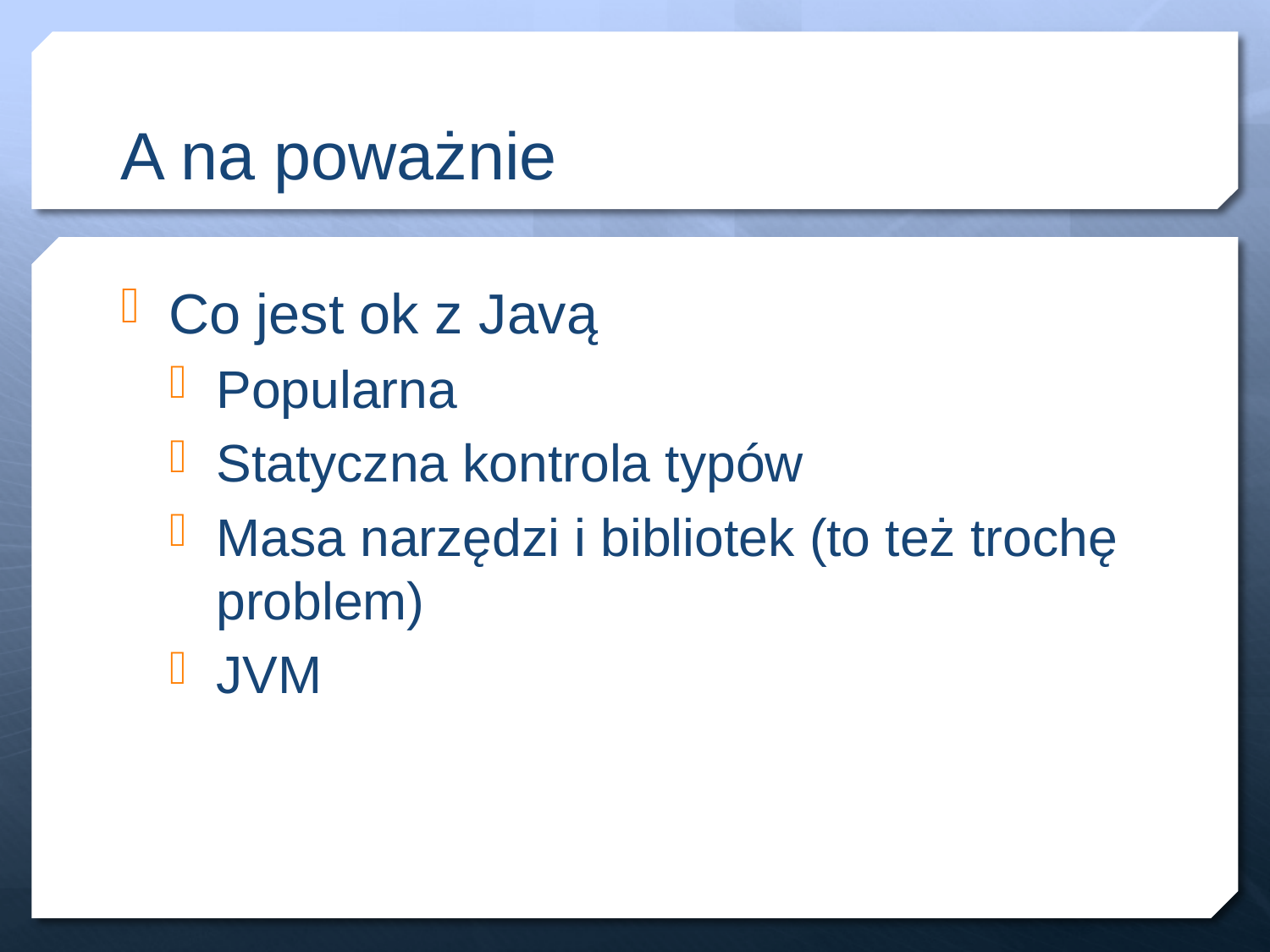

# A na poważnie
Co jest ok z Javą
Popularna
Statyczna kontrola typów
Masa narzędzi i bibliotek (to też trochę problem)
JVM